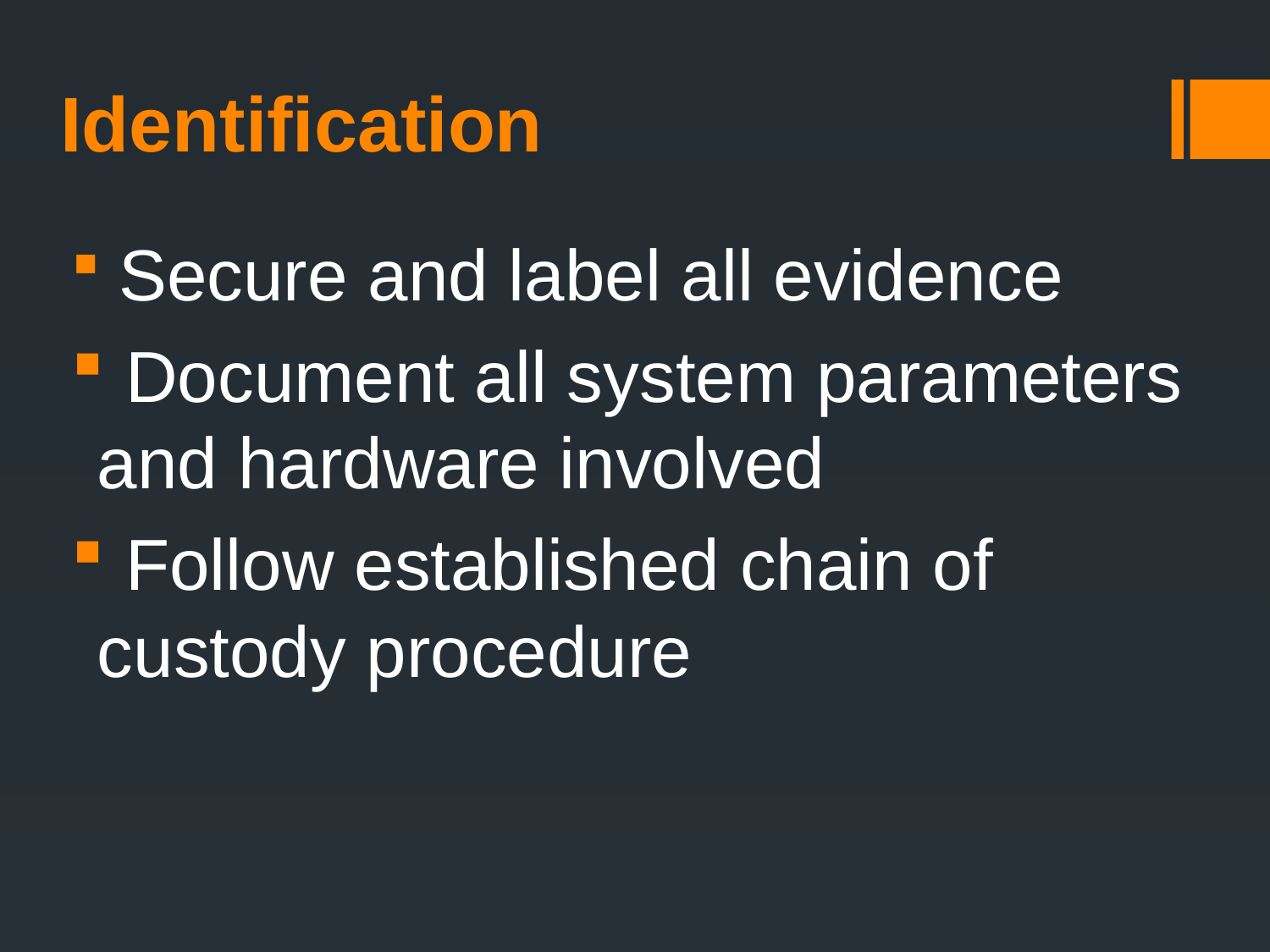

Identification
 Secure and label all evidence
 Document all system parameters and hardware involved
 Follow established chain of custody procedure